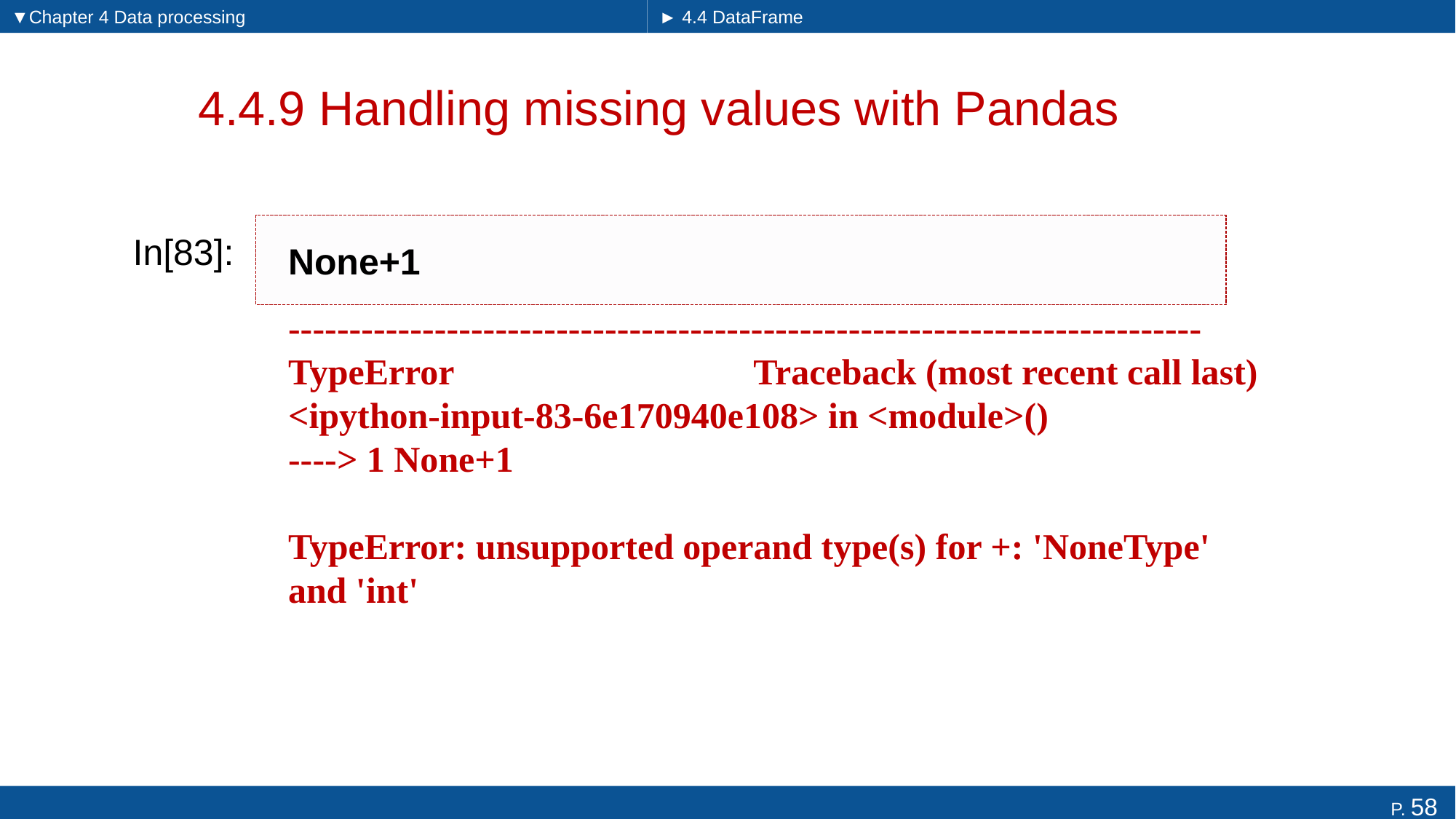

▼Chapter 4 Data processing
► 4.4 DataFrame
# 4.4.9 Handling missing values with Pandas
None+1
In[83]:
---------------------------------------------------------------------------
TypeError                                 Traceback (most recent call last)
<ipython-input-83-6e170940e108> in <module>()
----> 1 None+1

TypeError: unsupported operand type(s) for +: 'NoneType' and 'int'